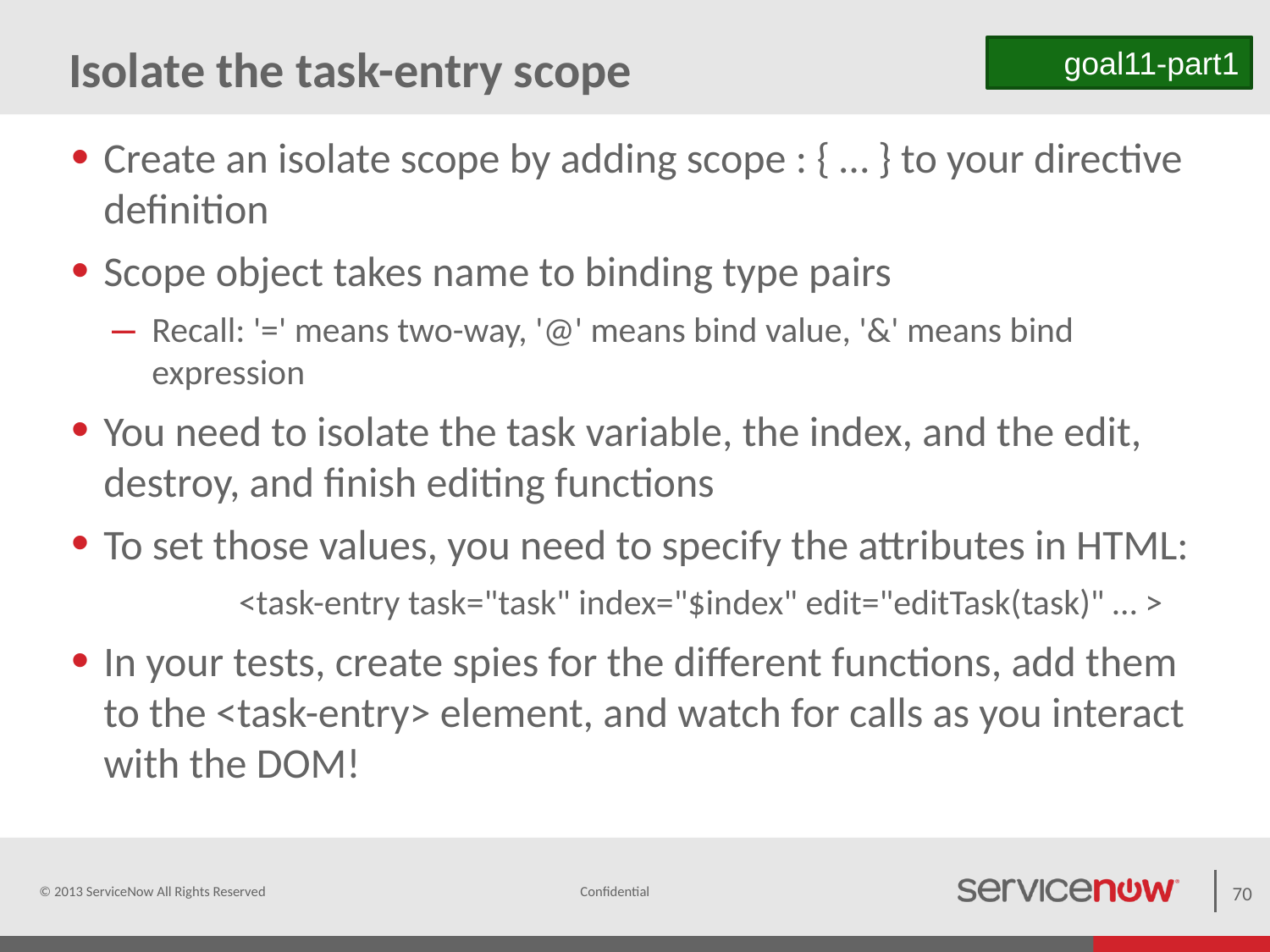

# Isolate the task-entry scope
goal11-part1
Create an isolate scope by adding scope : { … } to your directive definition
Scope object takes name to binding type pairs
Recall: '=' means two-way, '@' means bind value, '&' means bind expression
You need to isolate the task variable, the index, and the edit, destroy, and finish editing functions
To set those values, you need to specify the attributes in HTML:
	<task-entry task="task" index="$index" edit="editTask(task)" … >
In your tests, create spies for the different functions, add them to the <task-entry> element, and watch for calls as you interact with the DOM!

© 2013 ServiceNow All Rights Reserved
70